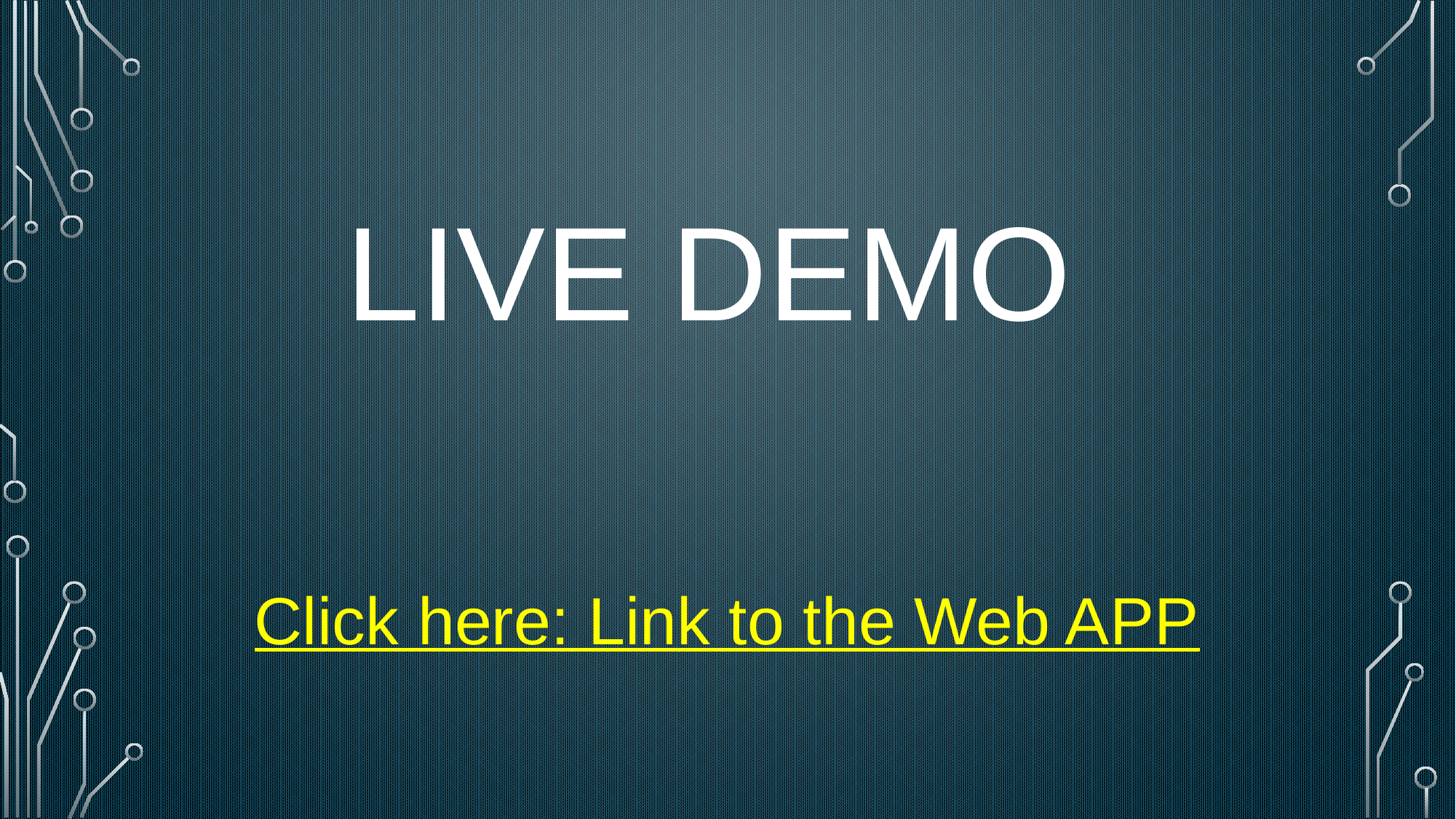

# Live Demo
Click here: Link to the Web APP